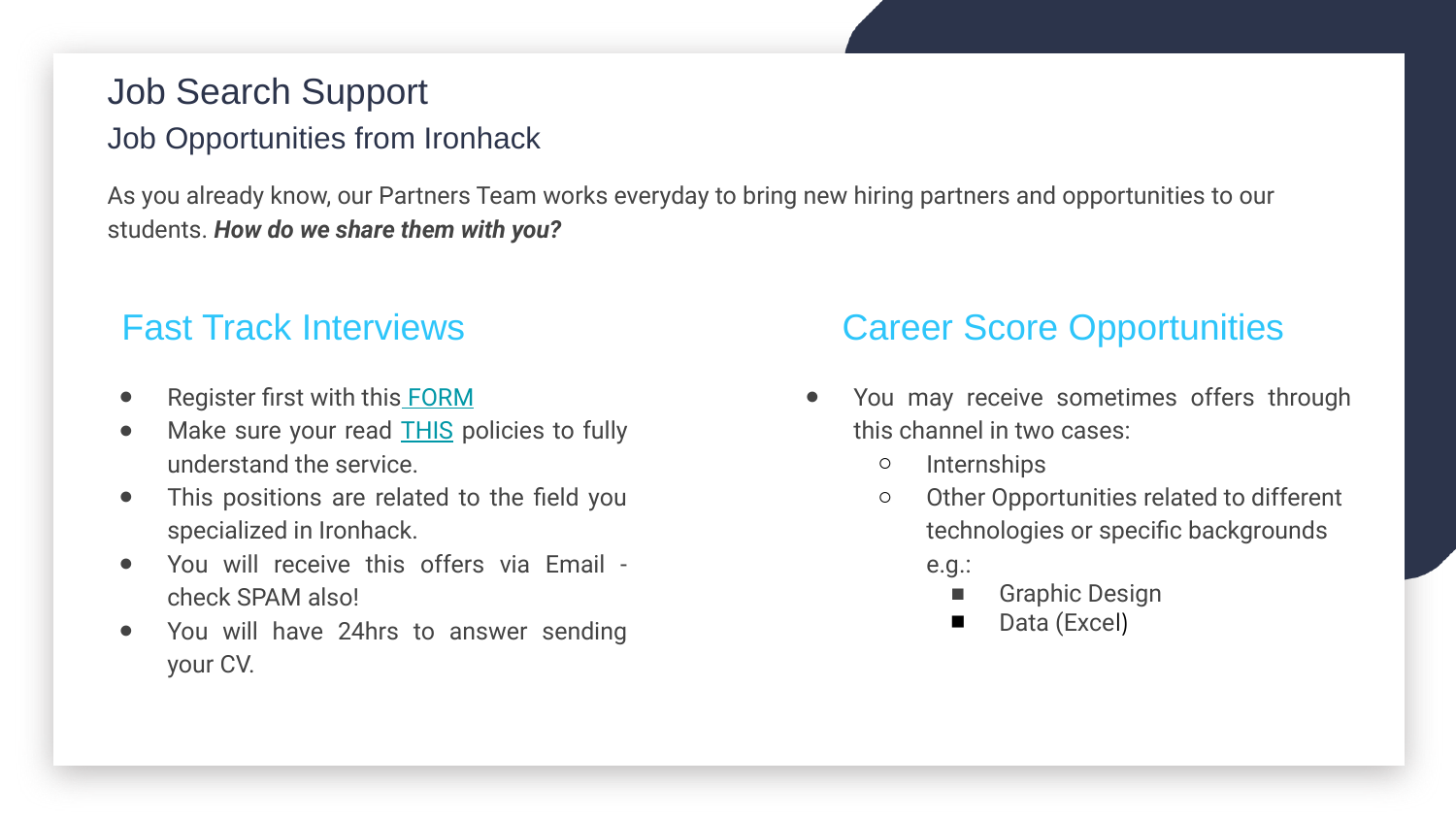

Job Search Support

Job Opportunities from Ironhack
As you already know, our Partners Team works everyday to bring new hiring partners and opportunities to our students. How do we share them with you?

Fast Track Interviews
Career Score Opportunities
Register first with this FORM
Make sure your read THIS policies to fully understand the service.
This positions are related to the field you specialized in Ironhack.
You will receive this offers via Email - check SPAM also!
You will have 24hrs to answer sending your CV.

You may receive sometimes offers through this channel in two cases:
Internships
Other Opportunities related to different technologies or specific backgrounds e.g.:
Graphic Design
Data (Excel)